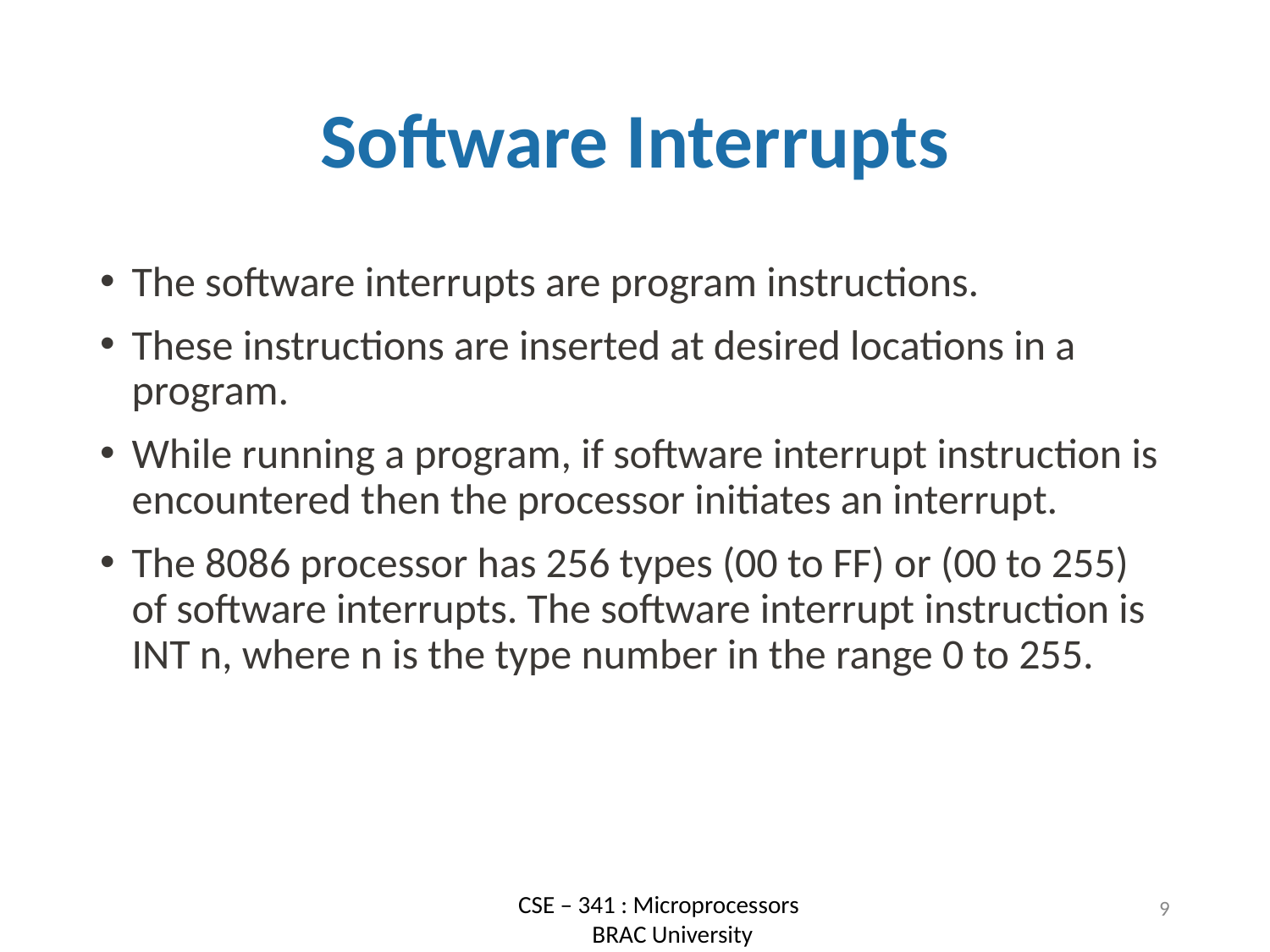

# Software Interrupts
The software interrupts are program instructions.
These instructions are inserted at desired locations in a program.
While running a program, if software interrupt instruction is encountered then the processor initiates an interrupt.
The 8086 processor has 256 types (00 to FF) or (00 to 255) of software interrupts. The software interrupt instruction is INT n, where n is the type number in the range 0 to 255.
CSE – 341 : Microprocessors
    BRAC University
9